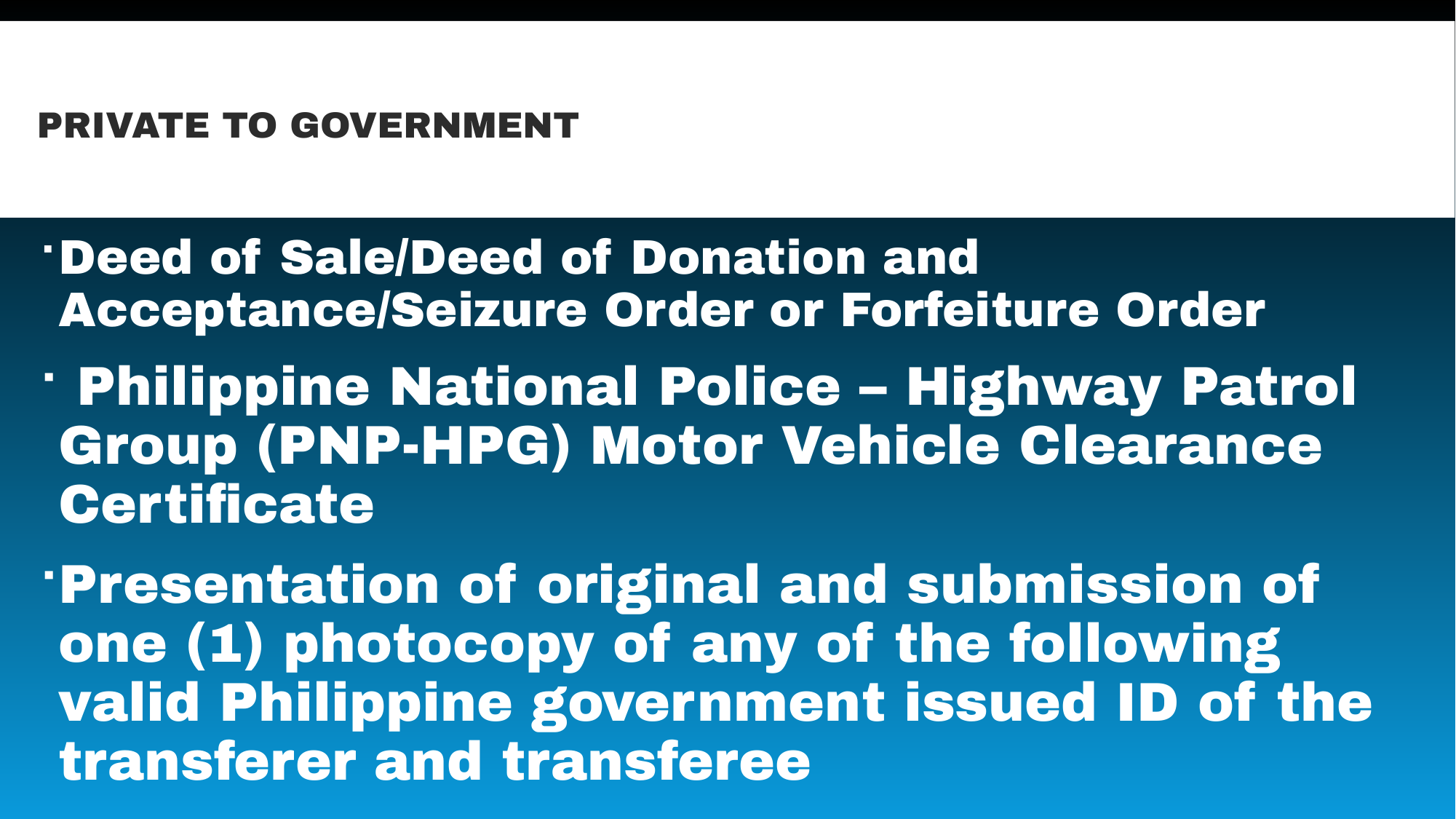

# Private to Government
Deed of Sale/Deed of Donation and Acceptance/Seizure Order or Forfeiture Order
 Philippine National Police – Highway Patrol Group (PNP-HPG) Motor Vehicle Clearance Certificate
Presentation of original and submission of one (1) photocopy of any of the following valid Philippine government issued ID of the transferer and transferee